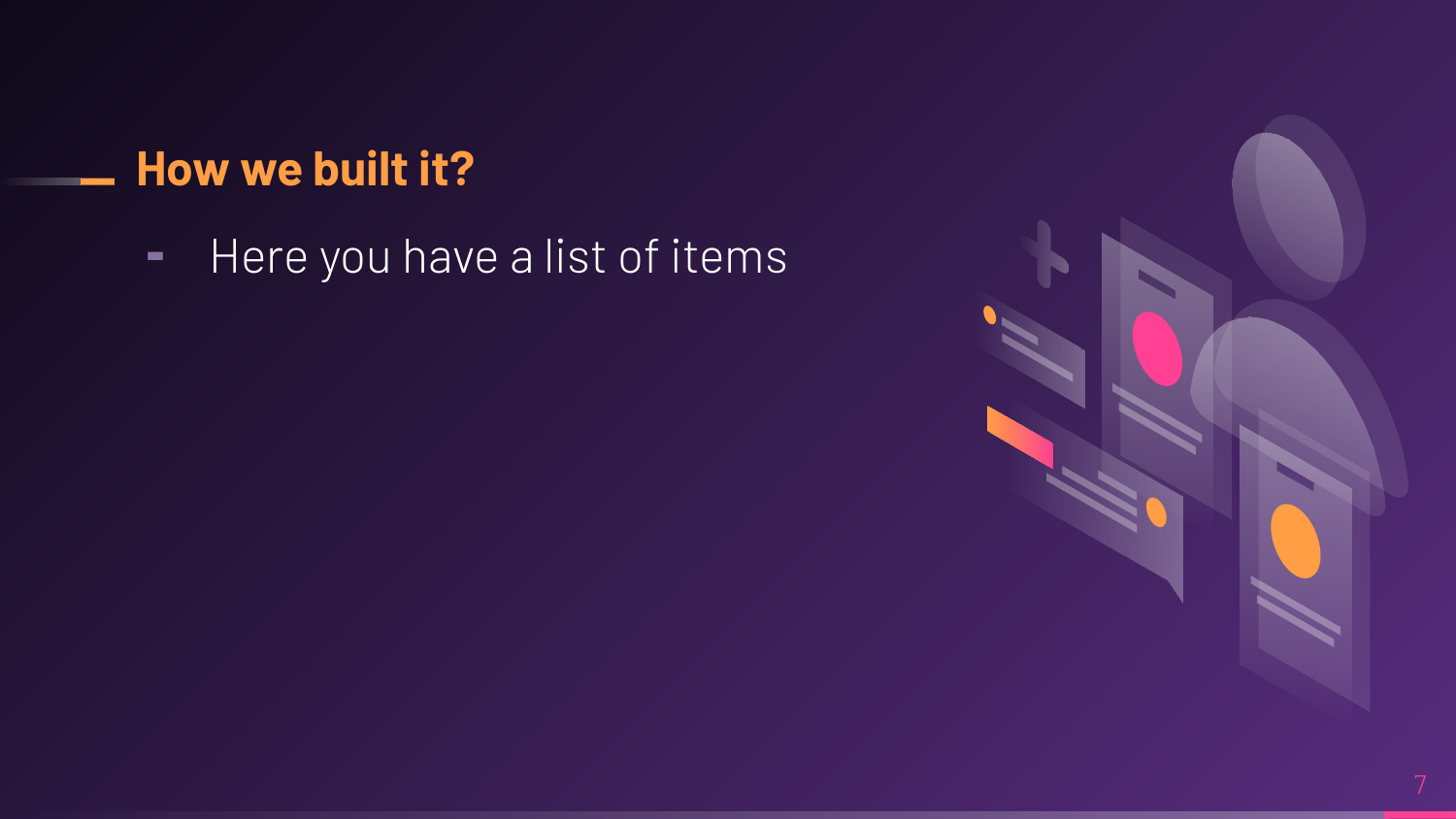

# How we built it?
Here you have a list of items
7